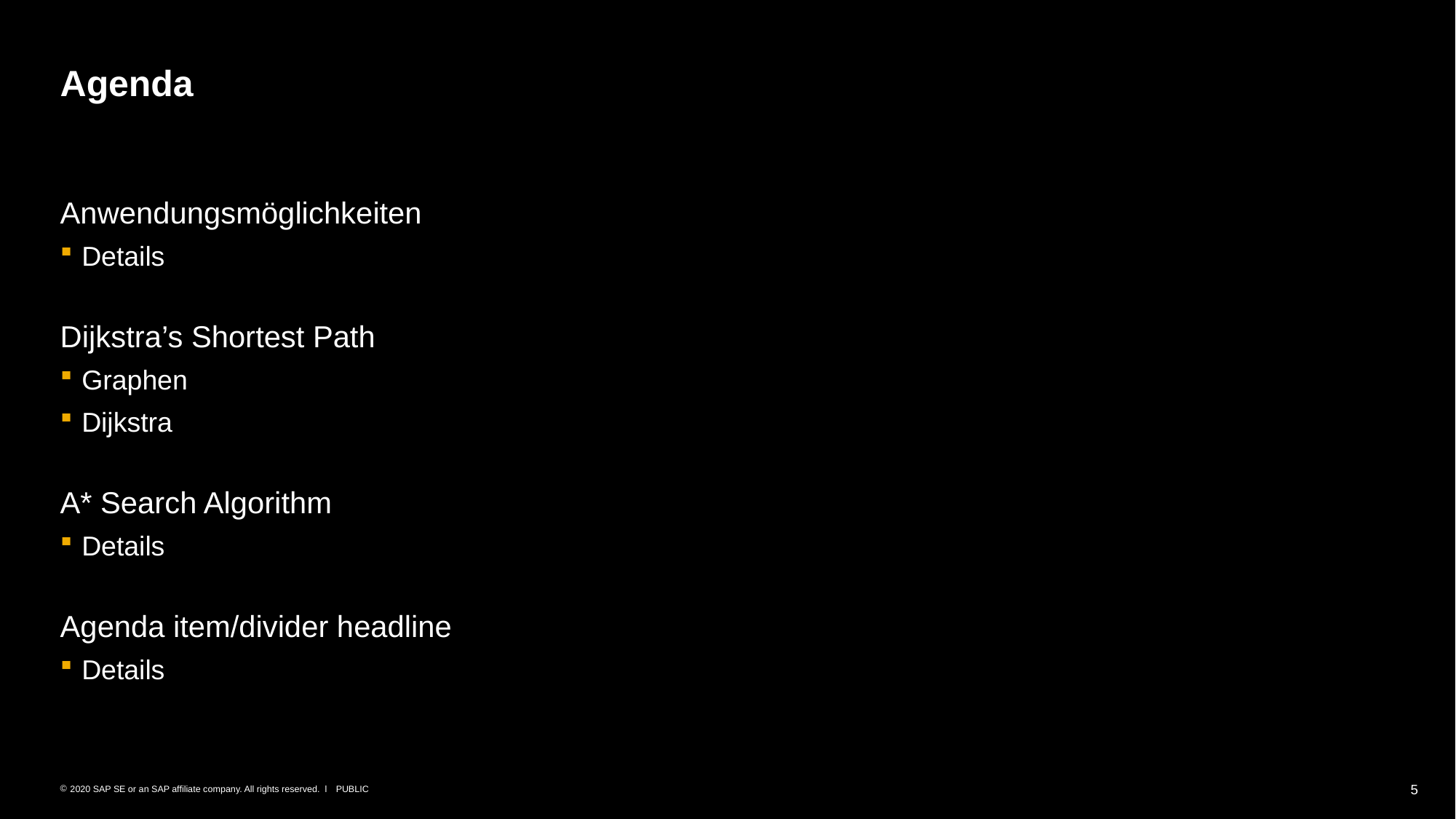

# Agenda
Anwendungsmöglichkeiten
Details
Dijkstra’s Shortest Path
Graphen
Dijkstra
A* Search Algorithm
Details
Agenda item/divider headline
Details